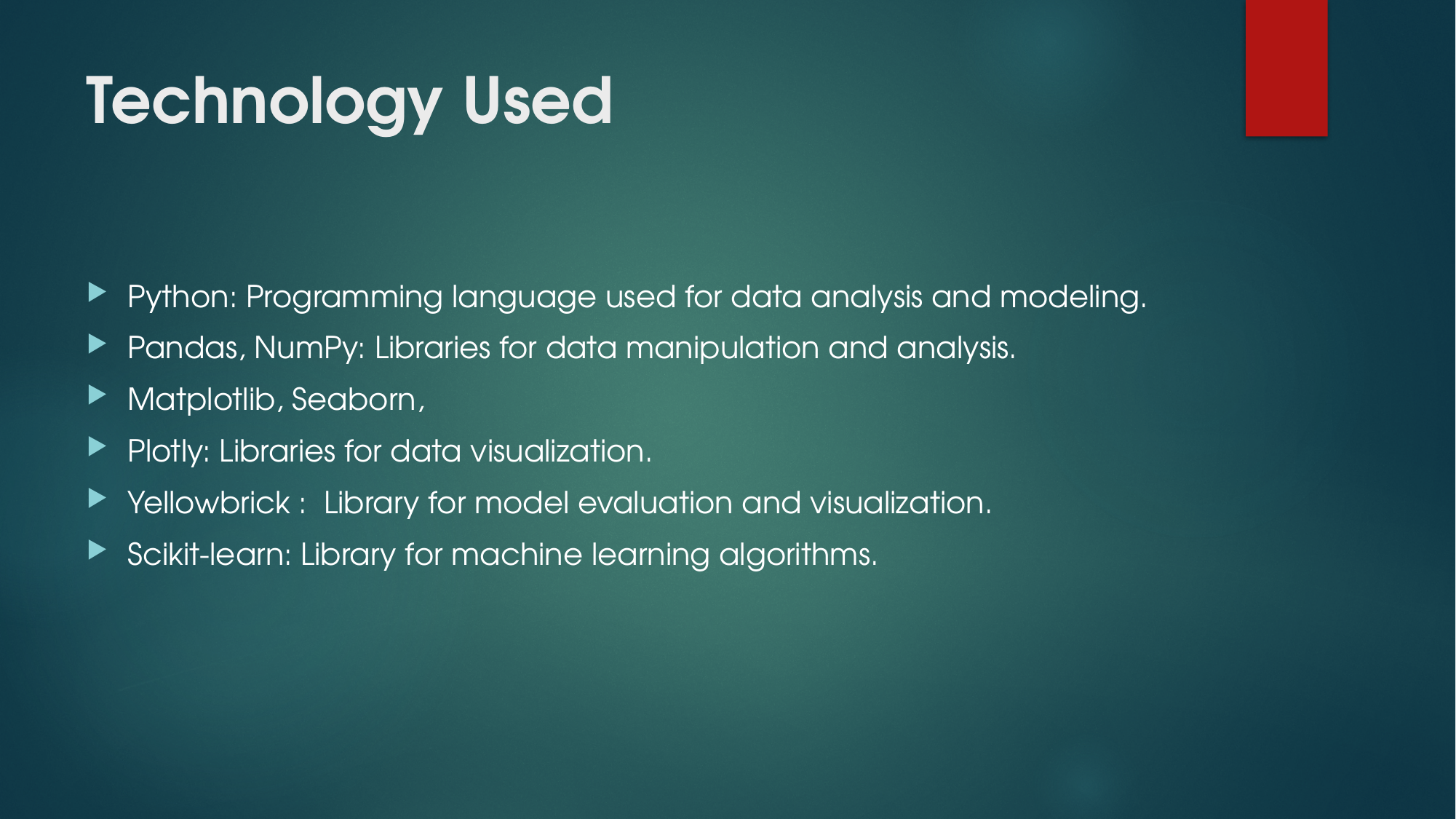

# Technology Used
Python: Programming language used for data analysis and modeling.
Pandas, NumPy: Libraries for data manipulation and analysis.
Matplotlib, Seaborn,
Plotly: Libraries for data visualization.
Yellowbrick :  Library for model evaluation and visualization.
Scikit-learn: Library for machine learning algorithms.